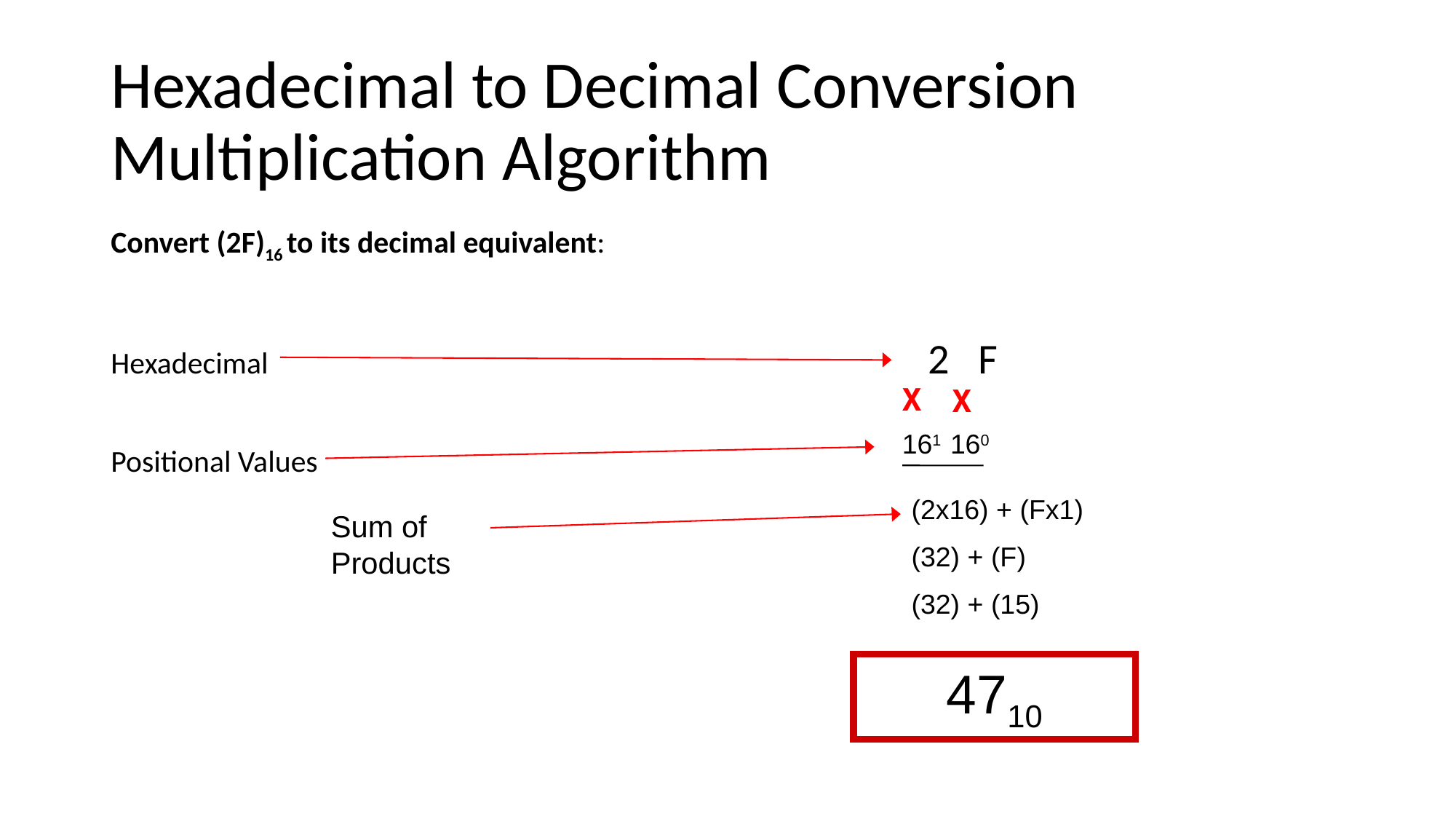

# Hexadecimal to Decimal Conversion Multiplication Algorithm
Convert (2F)16 to its decimal equivalent:

Hexadecimal					              2   F

Positional Values

x
x
161
160

(2x16) + (Fx1)
Sum of Products

(32) + (F)
(32) + (15)
4710